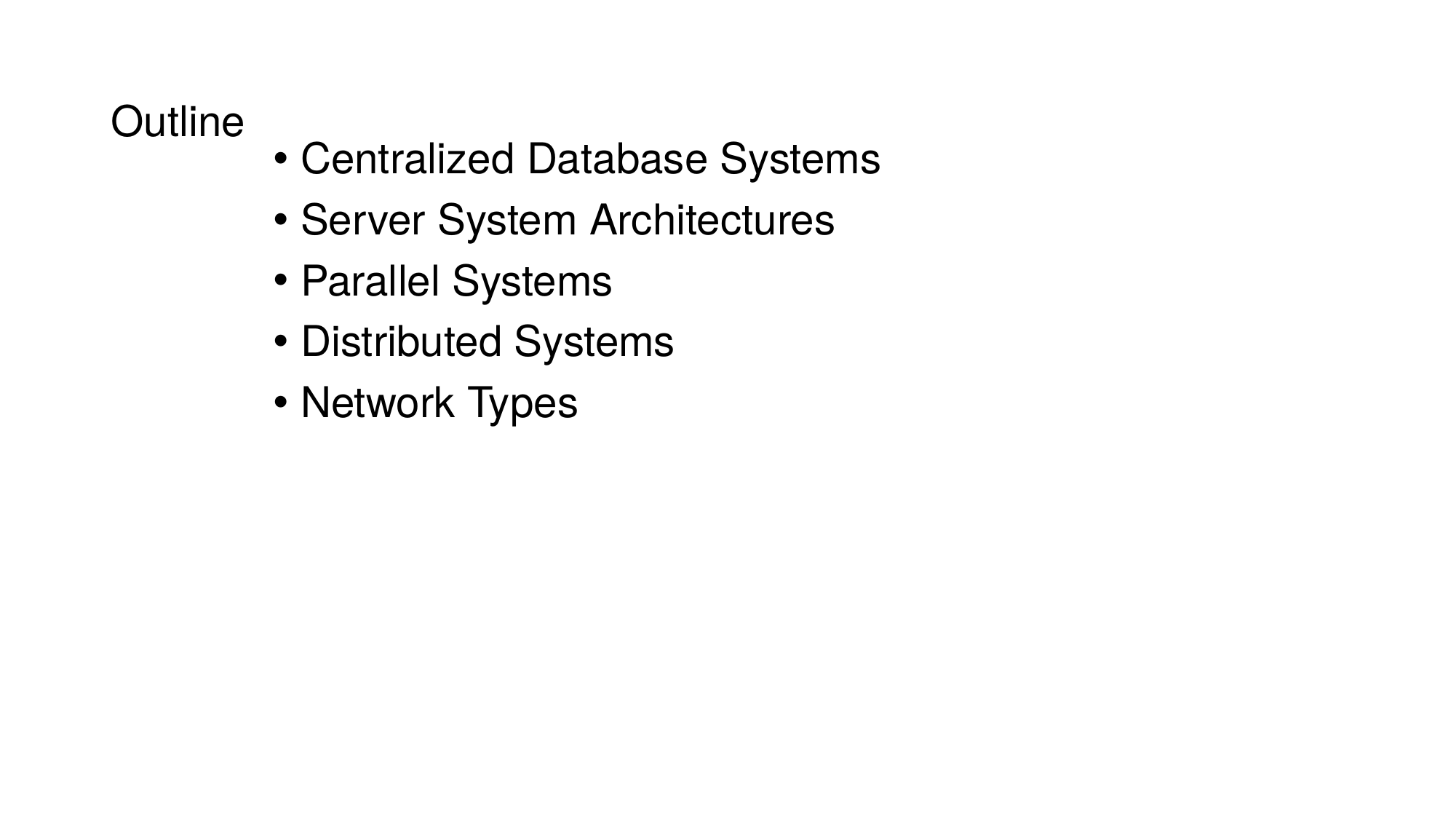

# Outline
Centralized Database Systems
Server System Architectures
Parallel Systems
Distributed Systems
Network Types